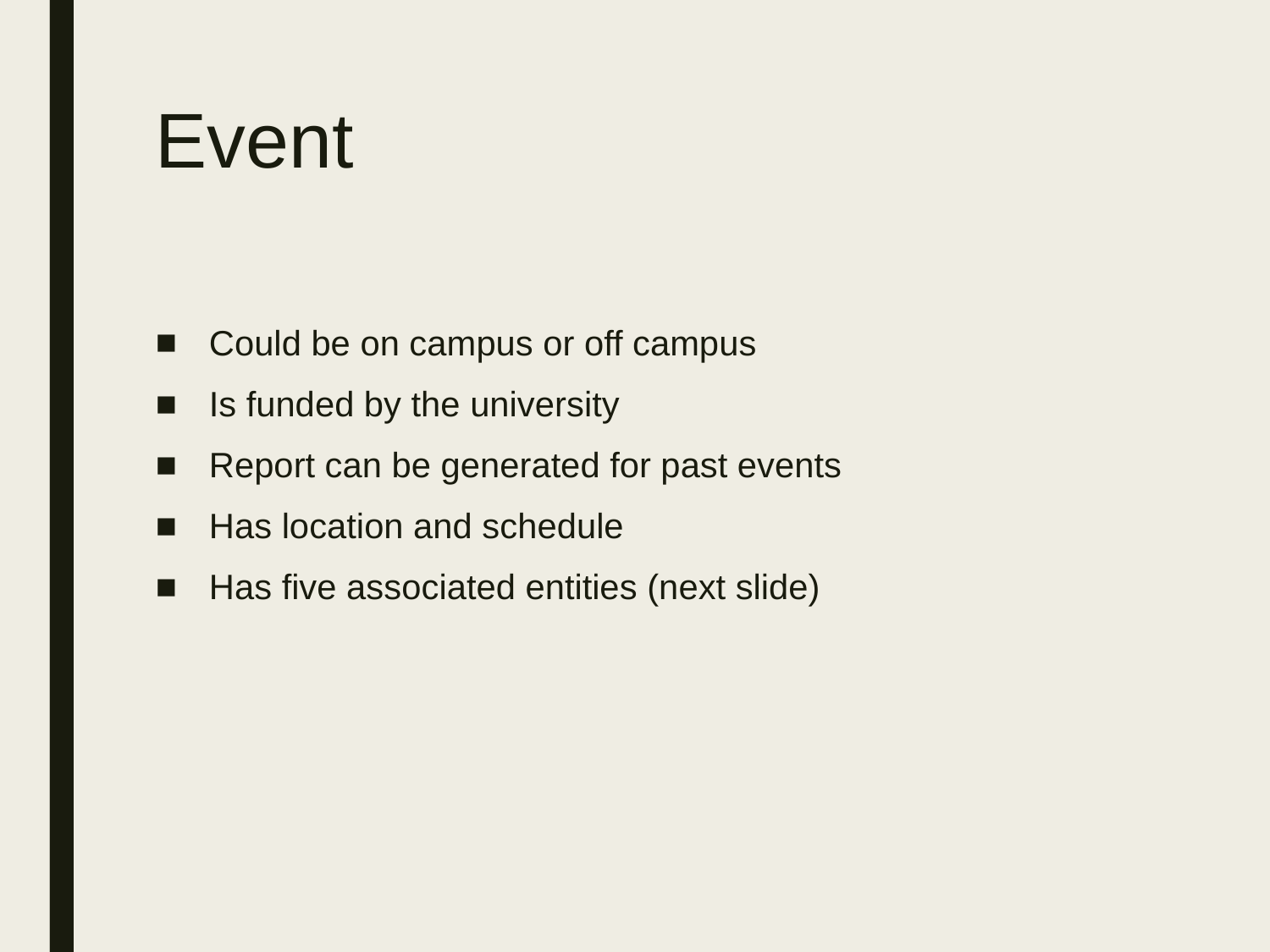

# Event
Could be on campus or off campus
Is funded by the university
Report can be generated for past events
Has location and schedule
Has five associated entities (next slide)